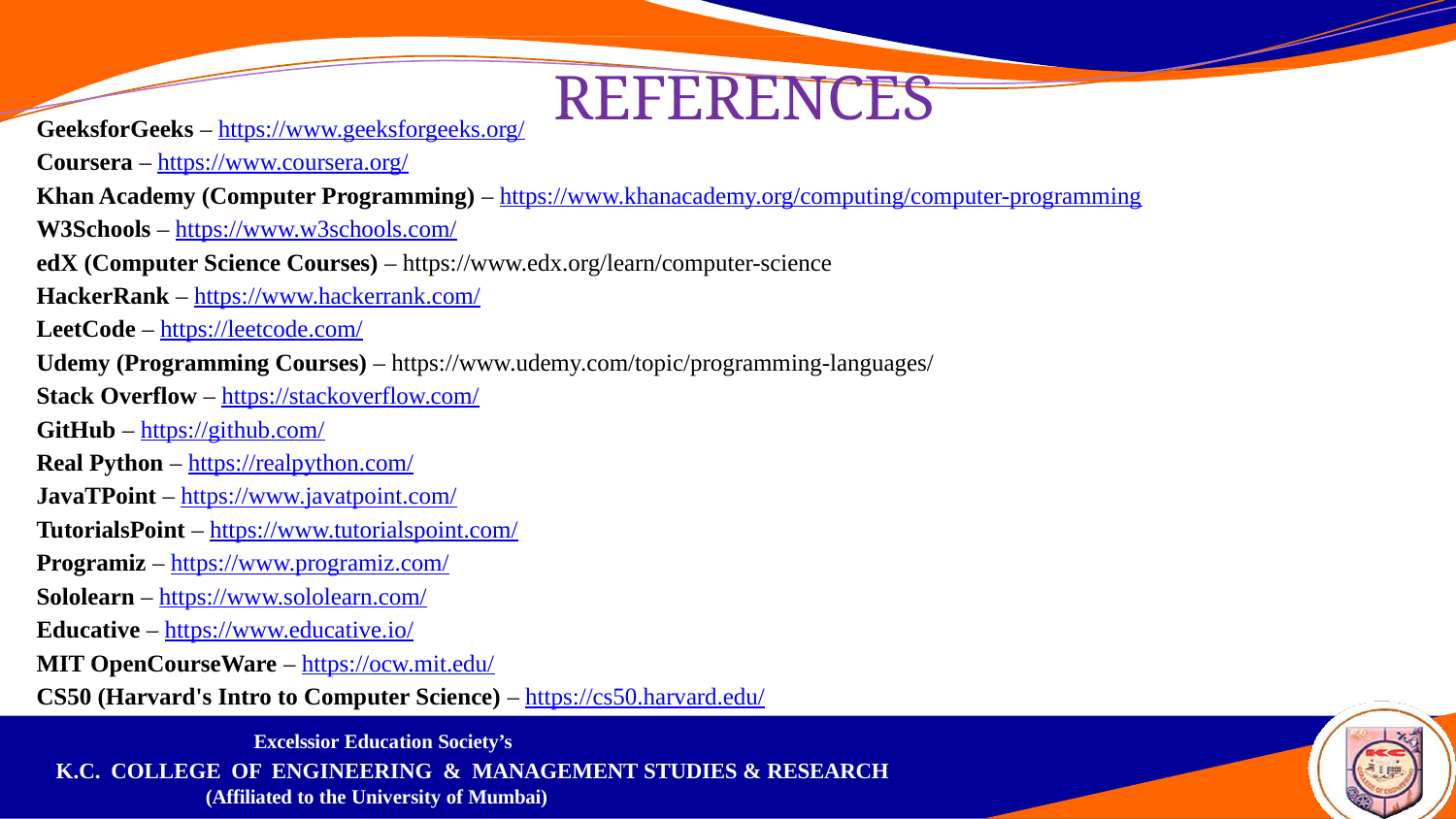

# REFERENCES

GeeksforGeeks – https://www.geeksforgeeks.org/
Coursera – https://www.coursera.org/
Khan Academy (Computer Programming) – https://www.khanacademy.org/computing/computer-programming
W3Schools – https://www.w3schools.com/
edX (Computer Science Courses) – https://www.edx.org/learn/computer-science
HackerRank – https://www.hackerrank.com/
LeetCode – https://leetcode.com/
Udemy (Programming Courses) – https://www.udemy.com/topic/programming-languages/
Stack Overflow – https://stackoverflow.com/
GitHub – https://github.com/
Real Python – https://realpython.com/
JavaTPoint – https://www.javatpoint.com/
TutorialsPoint – https://www.tutorialspoint.com/
Programiz – https://www.programiz.com/
Sololearn – https://www.sololearn.com/
Educative – https://www.educative.io/
MIT OpenCourseWare – https://ocw.mit.edu/
CS50 (Harvard's Intro to Computer Science) – https://cs50.harvard.edu/

Excelssior Education Society’s
K.C. COLLEGE OF ENGINEERING & MANAGEMENT STUDIES & RESEARCH
(Affiliated to the University of Mumbai)